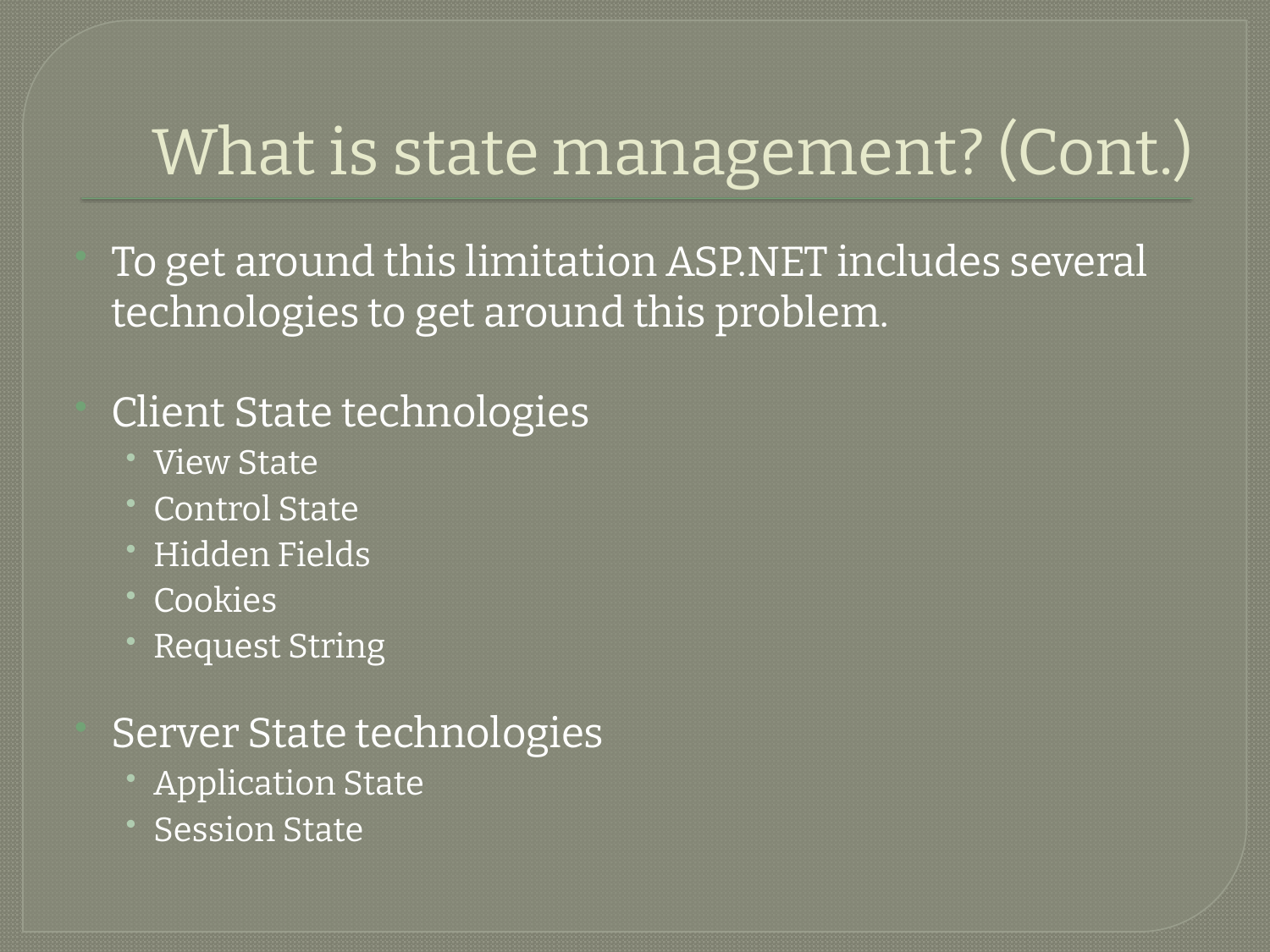

# What is state management? (Cont.)
To get around this limitation ASP.NET includes several technologies to get around this problem.
Client State technologies
View State
Control State
Hidden Fields
Cookies
Request String
Server State technologies
Application State
Session State